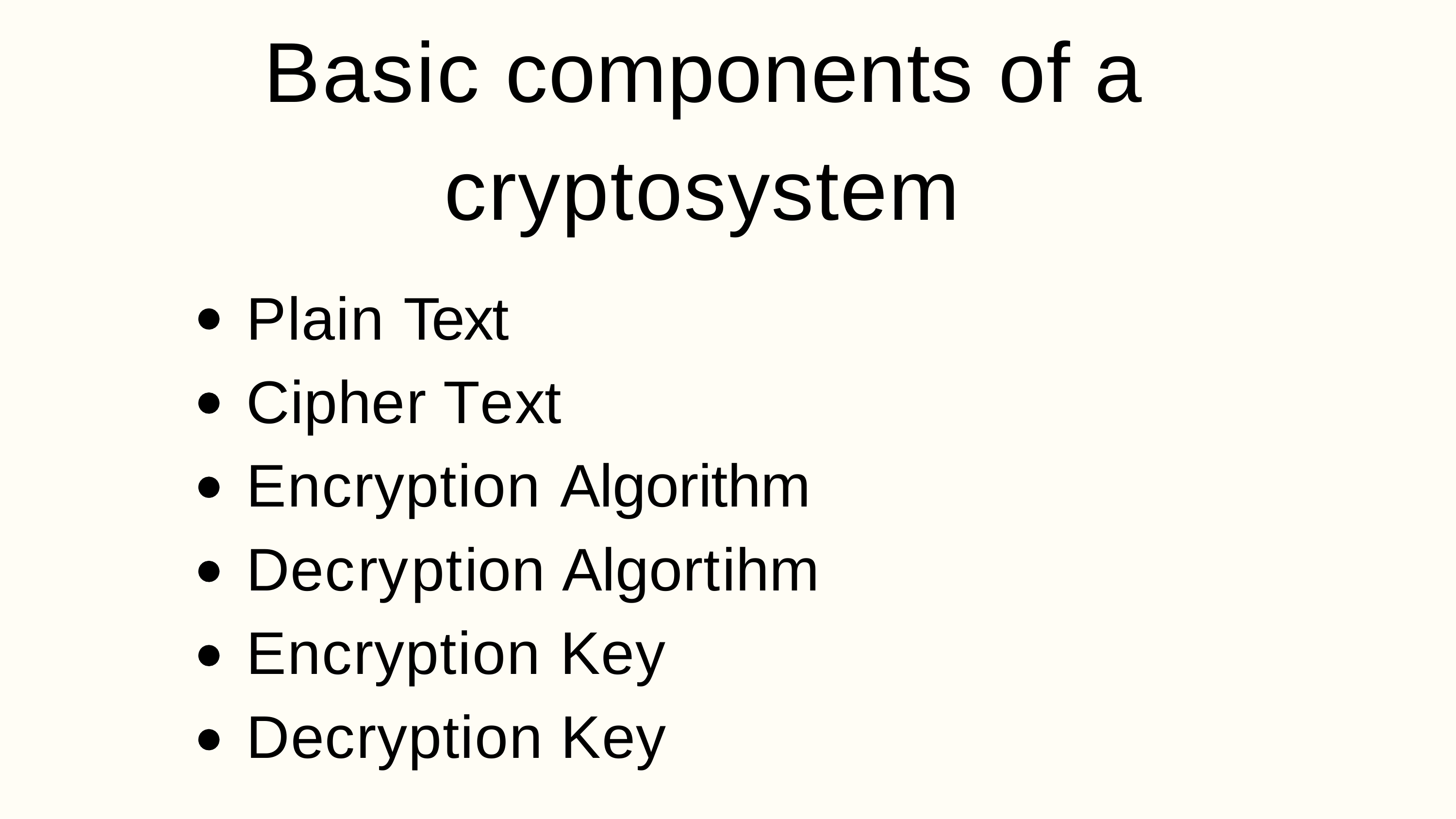

# Basic components of a  cryptosystem
Plain Text  Cipher Text
Encryption Algorithm  Decryption Algortihm  Encryption Key  Decryption Key